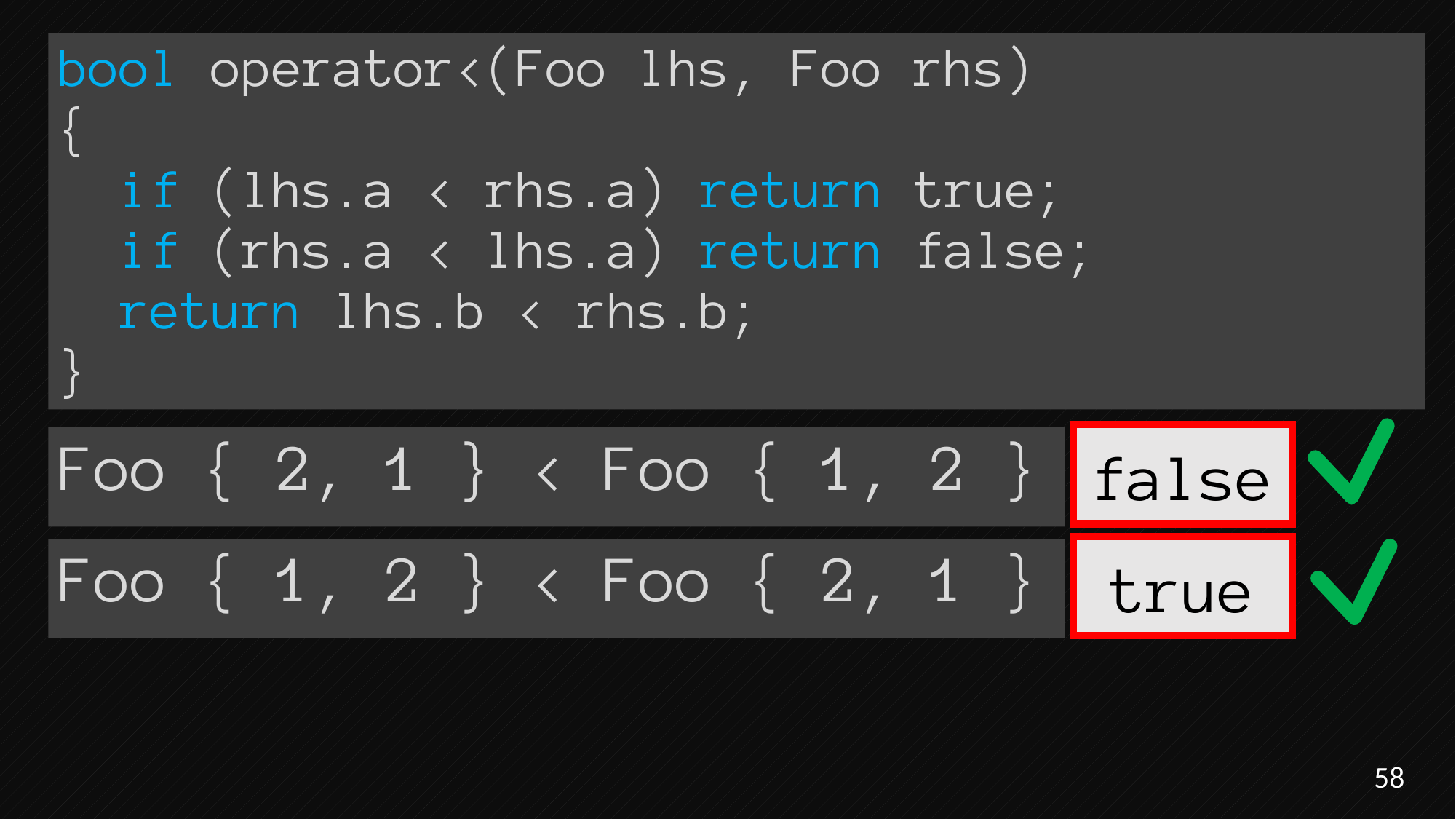

bool operator<(Foo lhs, Foo rhs)
{
  if (lhs.a < rhs.a) return true;
  if (rhs.a < lhs.a) return false;
  return lhs.b < rhs.b;
}

false
Foo { 2, 1 } < Foo { 1, 2 }

true
Foo { 1, 2 } < Foo { 2, 1 }

58